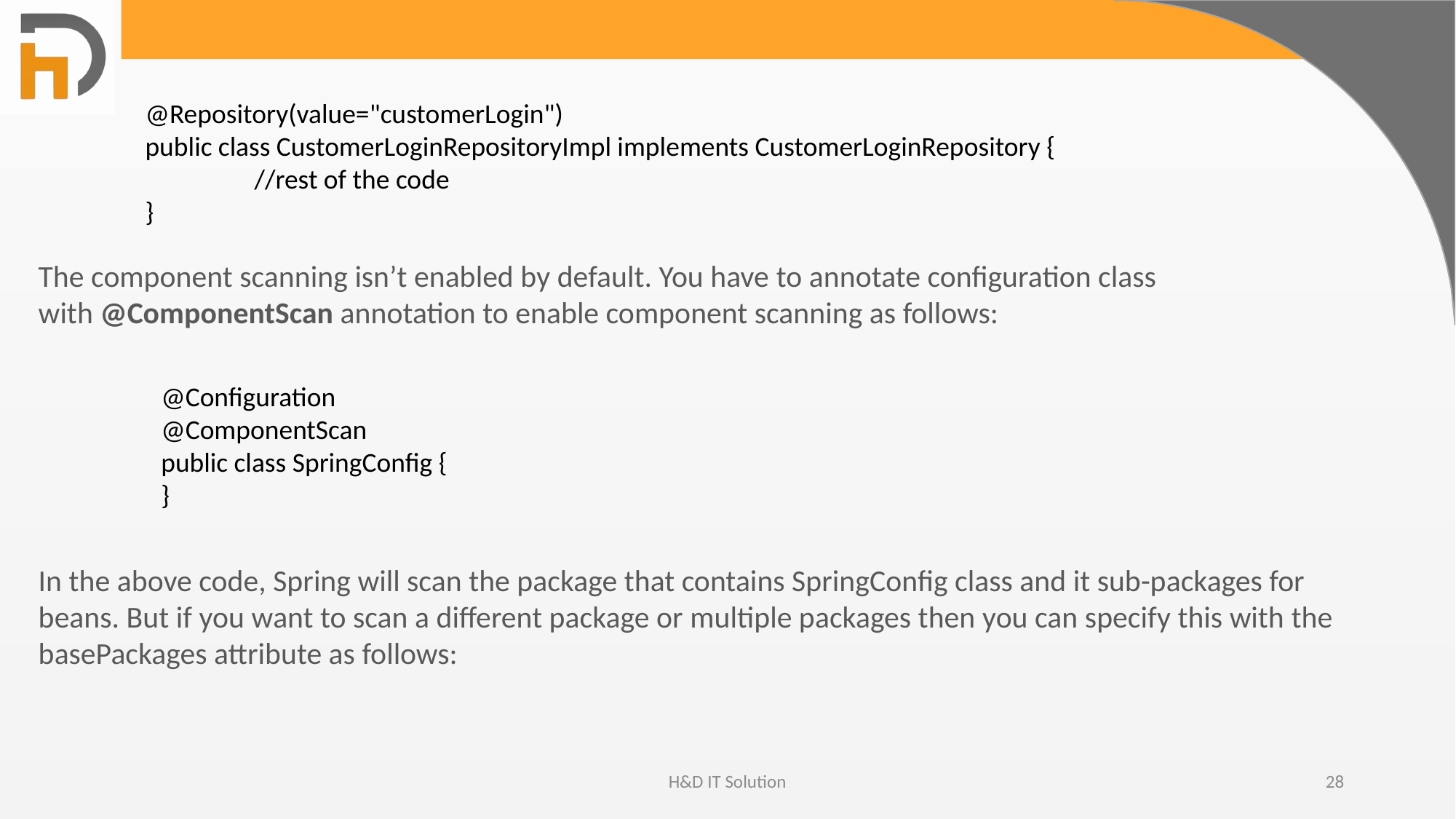

​@Repository(value="customerLogin")
public class CustomerLoginRepositoryImpl implements CustomerLoginRepository {
	//rest of the code
}
The component scanning isn’t enabled by default. You have to annotate configuration class with @ComponentScan annotation to enable component scanning as follows:
@Configuration
@ComponentScan
public class SpringConfig {
}
In the above code, Spring will scan the package that contains SpringConfig class and it sub-packages for beans. But if you want to scan a different package or multiple packages then you can specify this with the basePackages attribute as follows:
H&D IT Solution
28